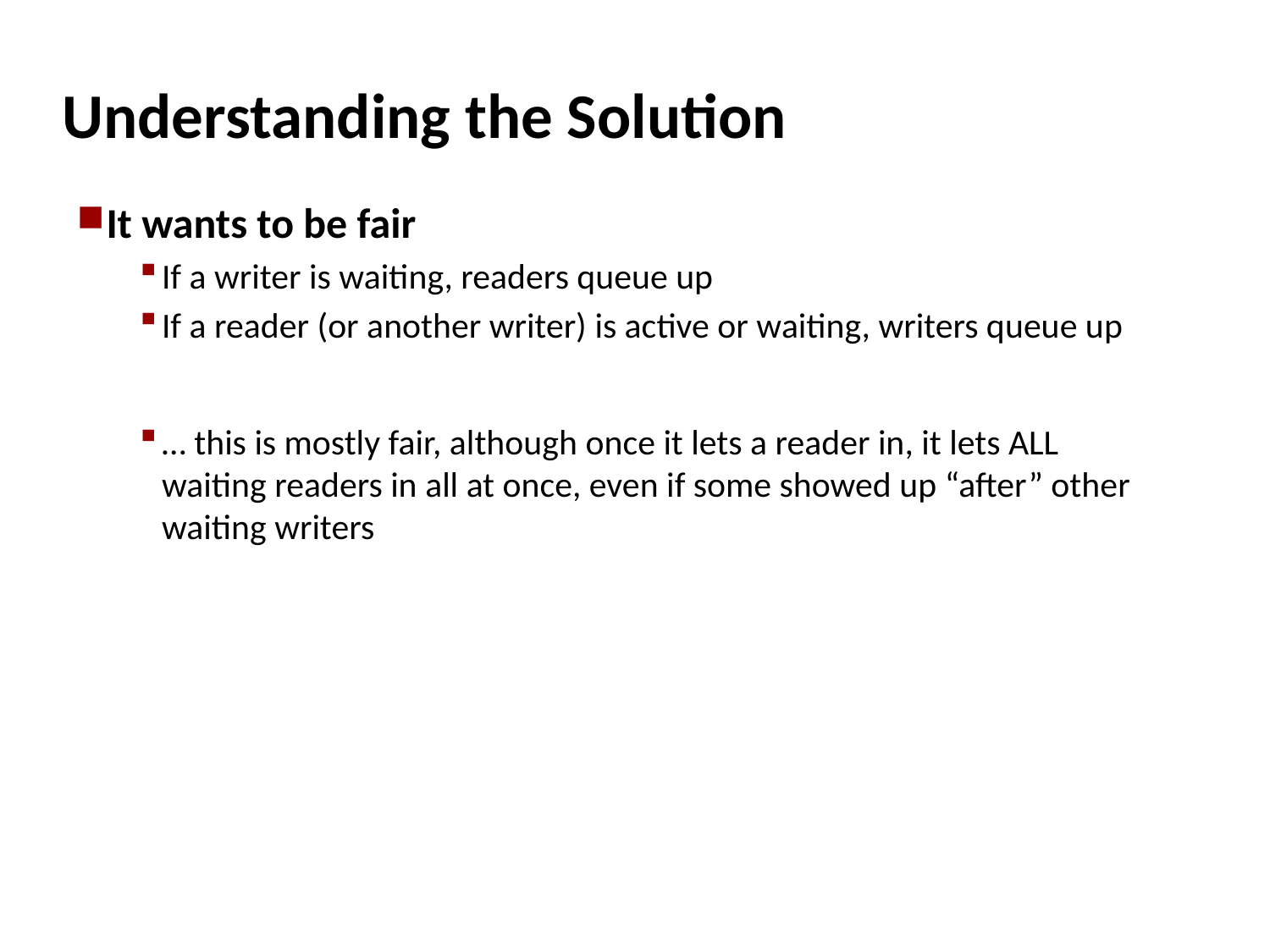

# Understanding the Solution
It wants to be fair
If a writer is waiting, readers queue up
If a reader (or another writer) is active or waiting, writers queue up

… this is mostly fair, although once it lets a reader in, it lets ALL waiting readers in all at once, even if some showed up “after” other waiting writers